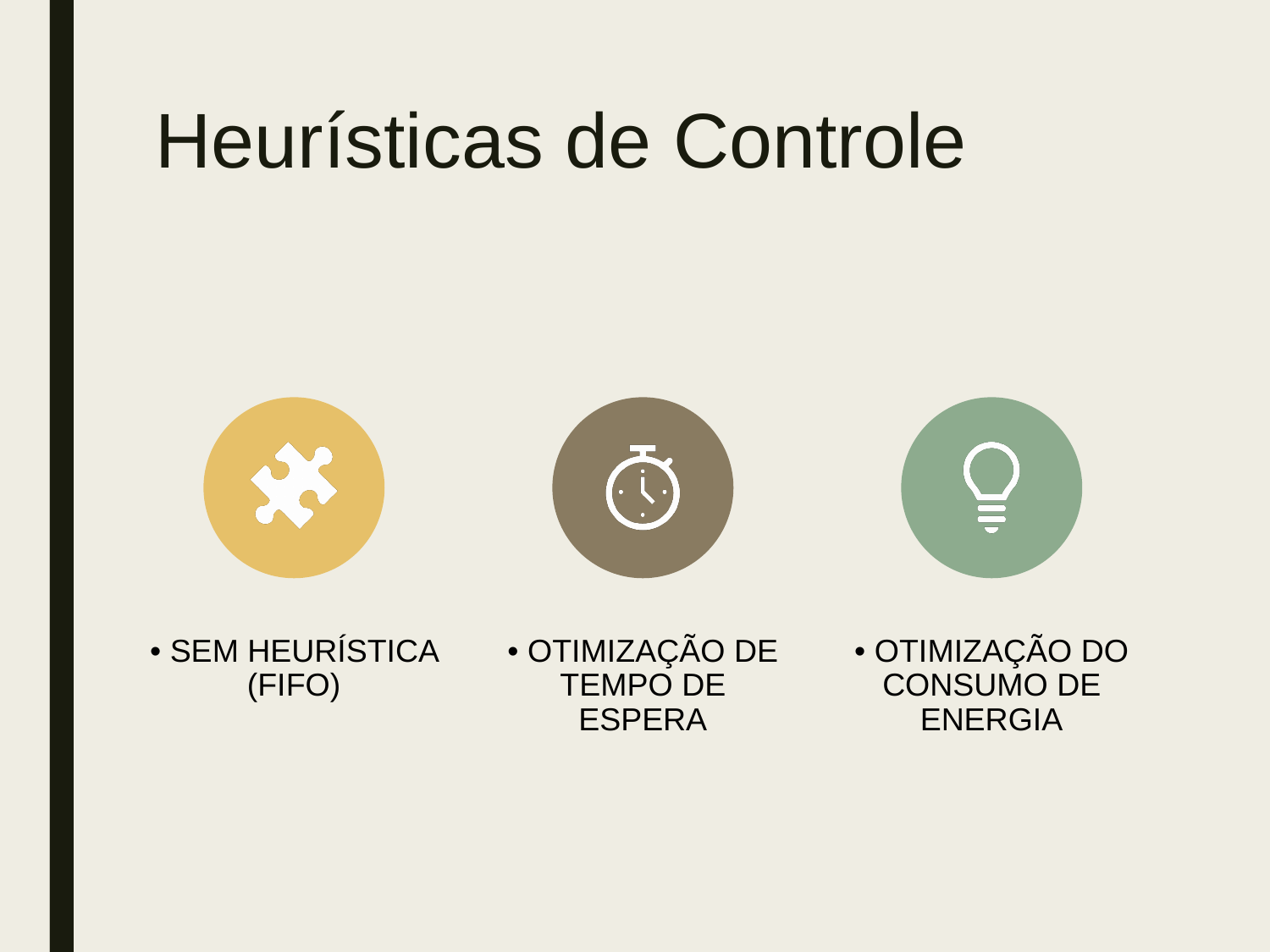

# Heurísticas de Controle
• Sem Heurística (FIFO)
• Otimização de tempo de espera
• Otimização do consumo de energia